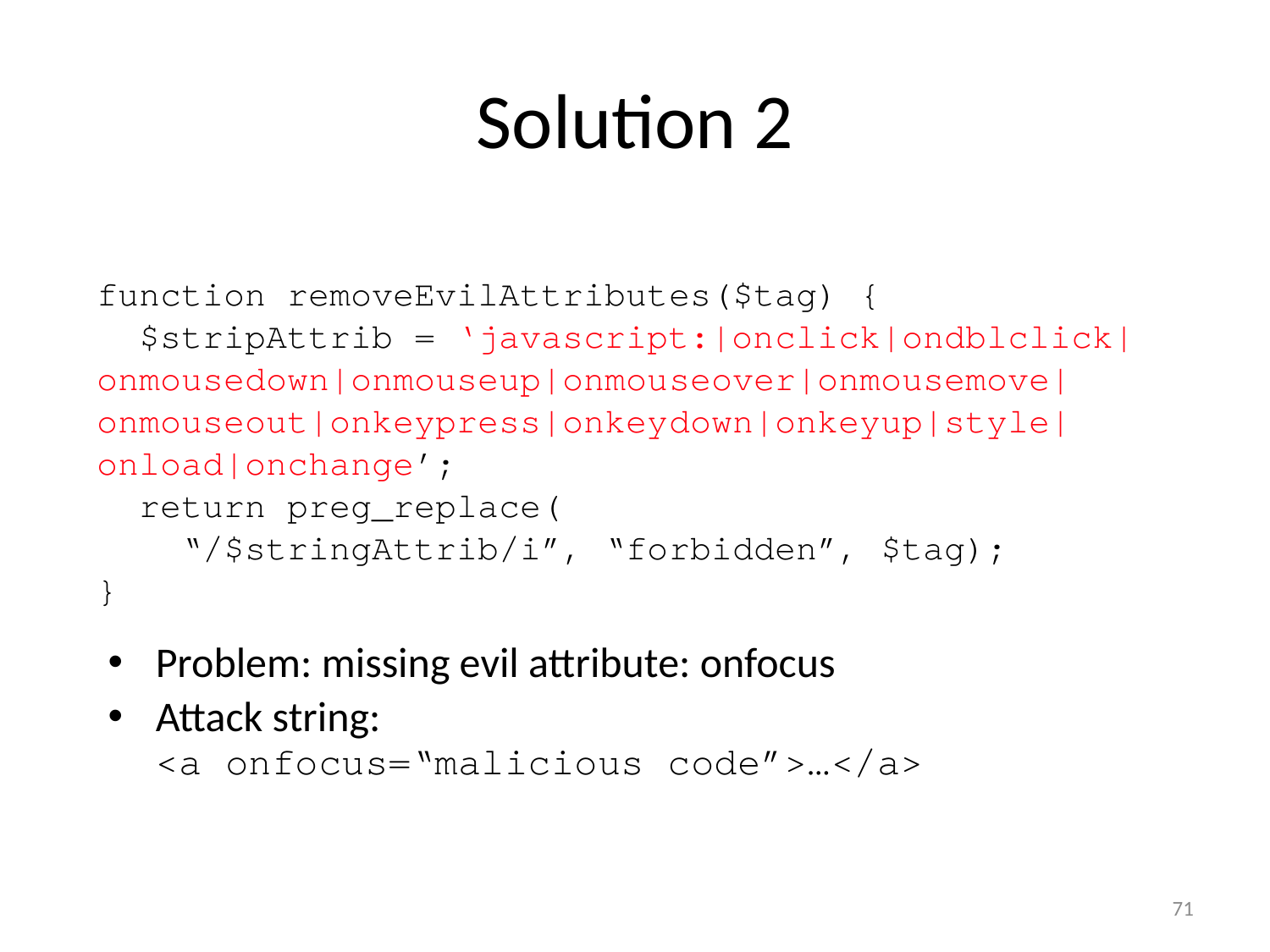

# Solution 2
function removeEvilAttributes($tag) {
  $stripAttrib = ‘javascript:|onclick|ondblclick|onmousedown|onmouseup|onmouseover|onmousemove|onmouseout|onkeypress|onkeydown|onkeyup|style|onload|onchange’;
  return preg_replace(
    “/$stringAttrib/i”, “forbidden”, $tag);
}
Problem: missing evil attribute: onfocus
Attack string:
<a onfocus=“malicious code”>…</a>
71